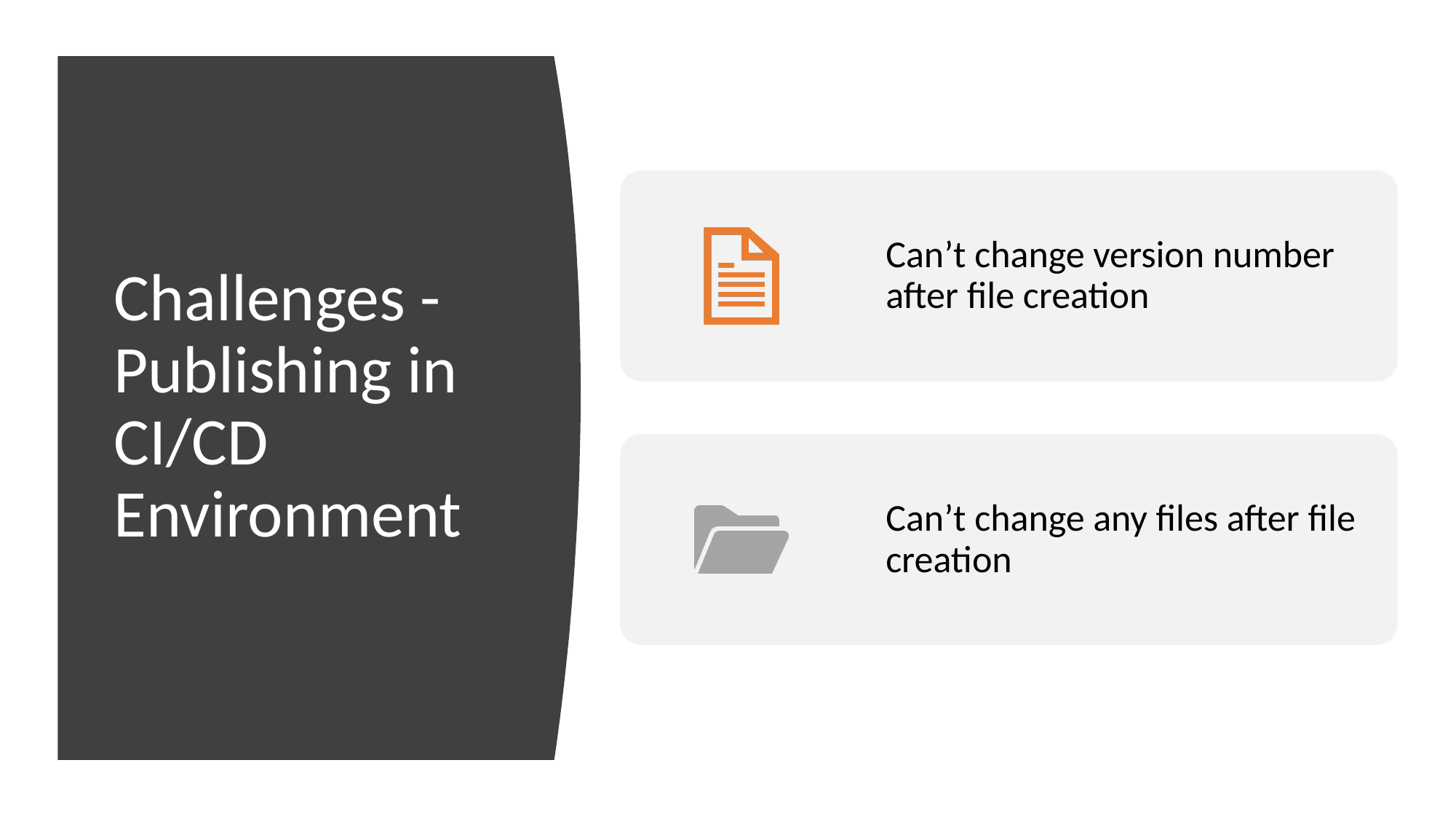

Can’t change version number after file creation
Can’t change any files after file creation

# Challenges - Publishing in CI/CD Environment